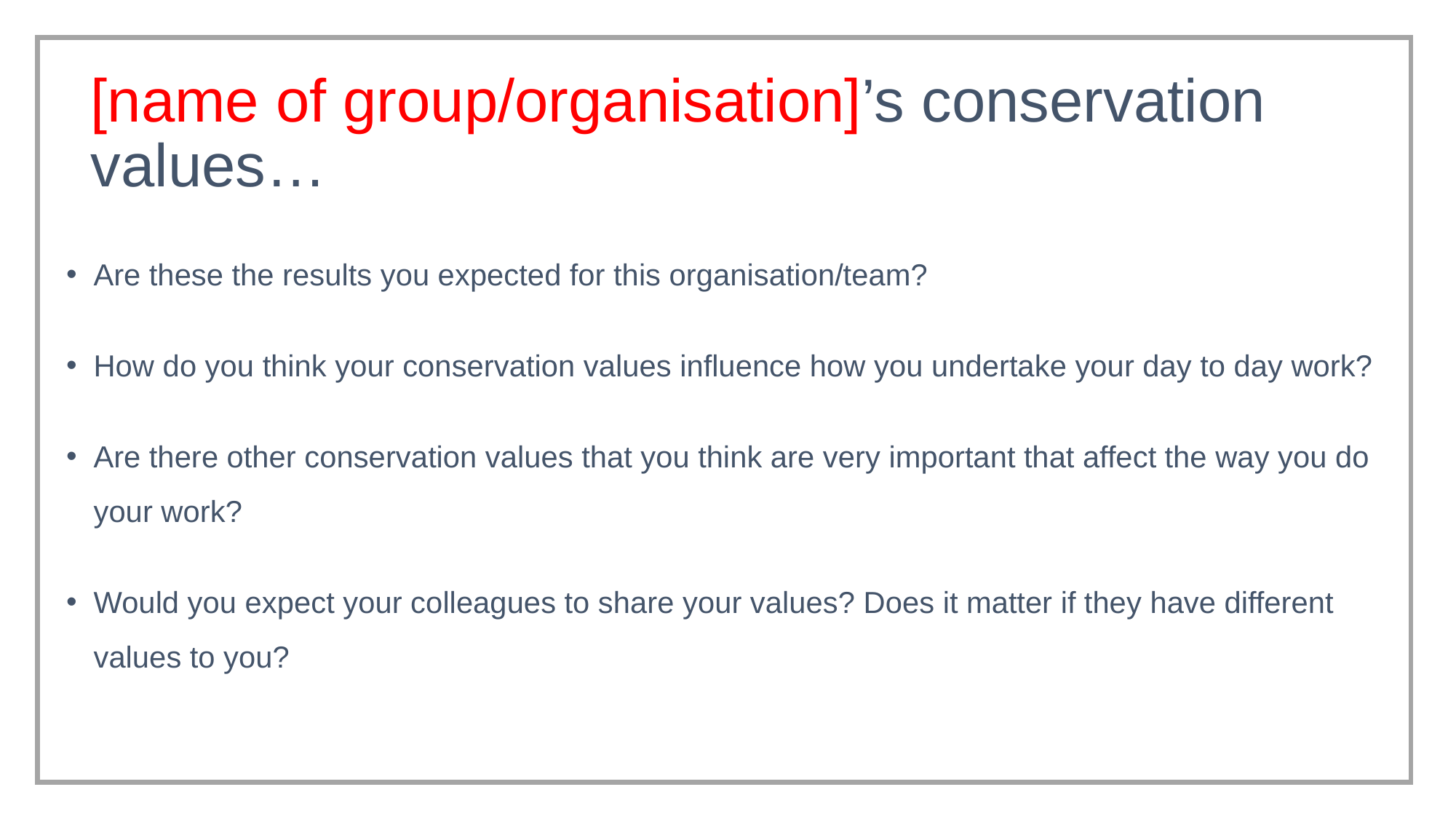

# [name of group/organisation]’s conservation values…
Are these the results you expected for this organisation/team?
How do you think your conservation values influence how you undertake your day to day work?
Are there other conservation values that you think are very important that affect the way you do your work?
Would you expect your colleagues to share your values? Does it matter if they have different values to you?